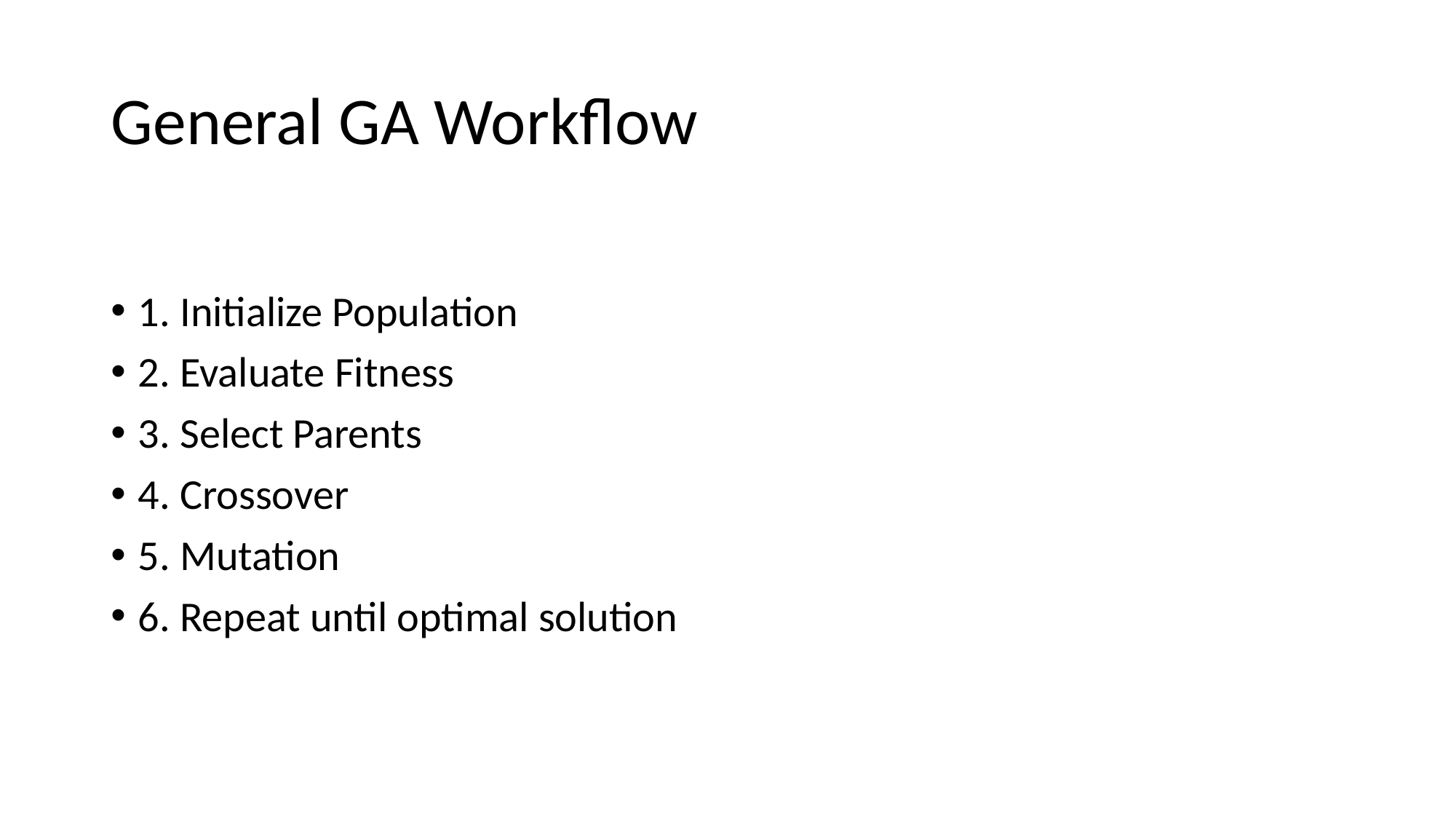

# General GA Workflow

1. Initialize Population
2. Evaluate Fitness
3. Select Parents
4. Crossover
5. Mutation
6. Repeat until optimal solution